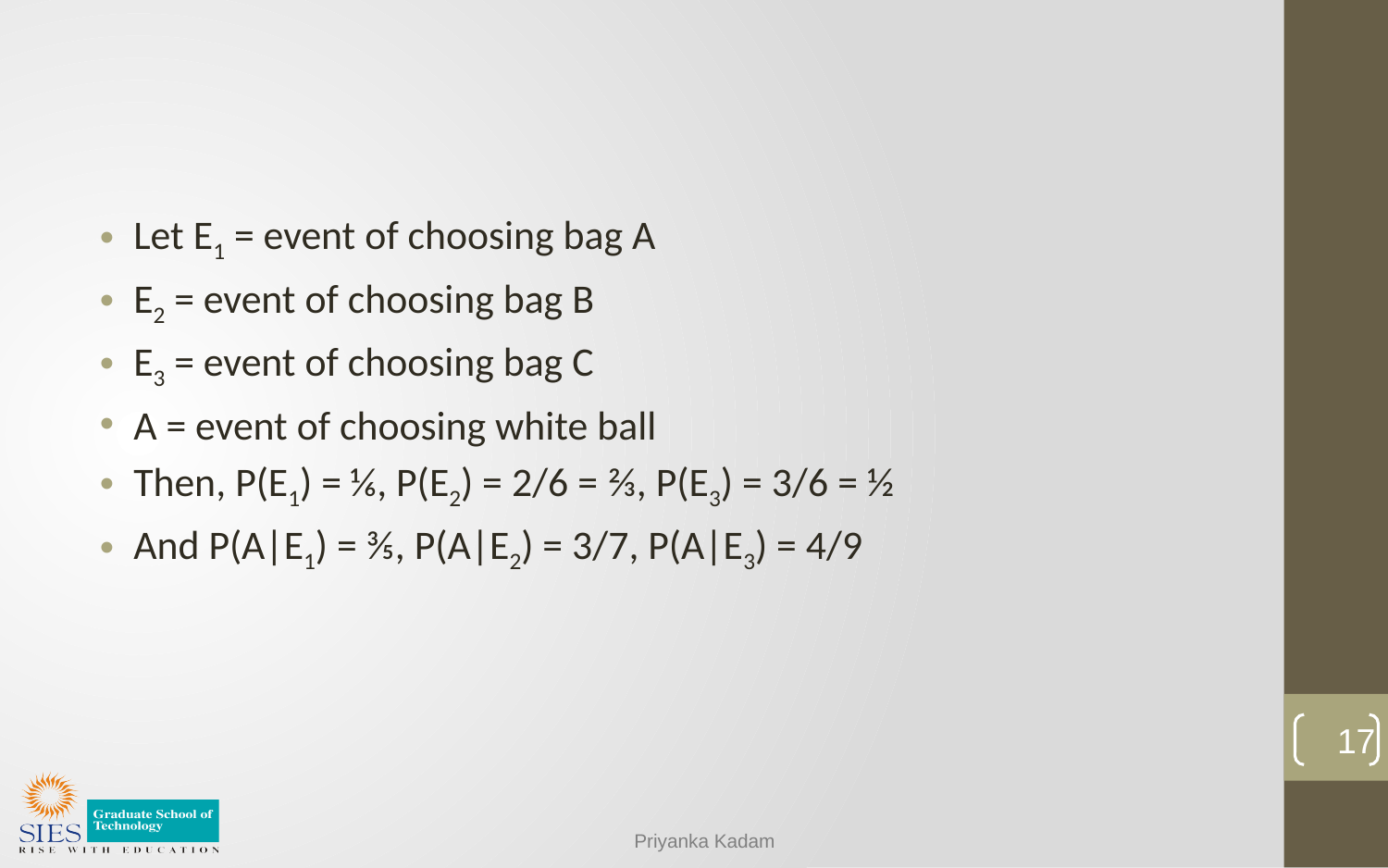

#
Let E1 = event of choosing bag A
E2 = event of choosing bag B
E3 = event of choosing bag C
A = event of choosing white ball
Then, P(E1) = ⅙, P(E2) = 2/6 = ⅔, P(E3) = 3/6 = ½
And P(A|E1) = ⅗, P(A|E2) = 3/7, P(A|E3) = 4/9

17